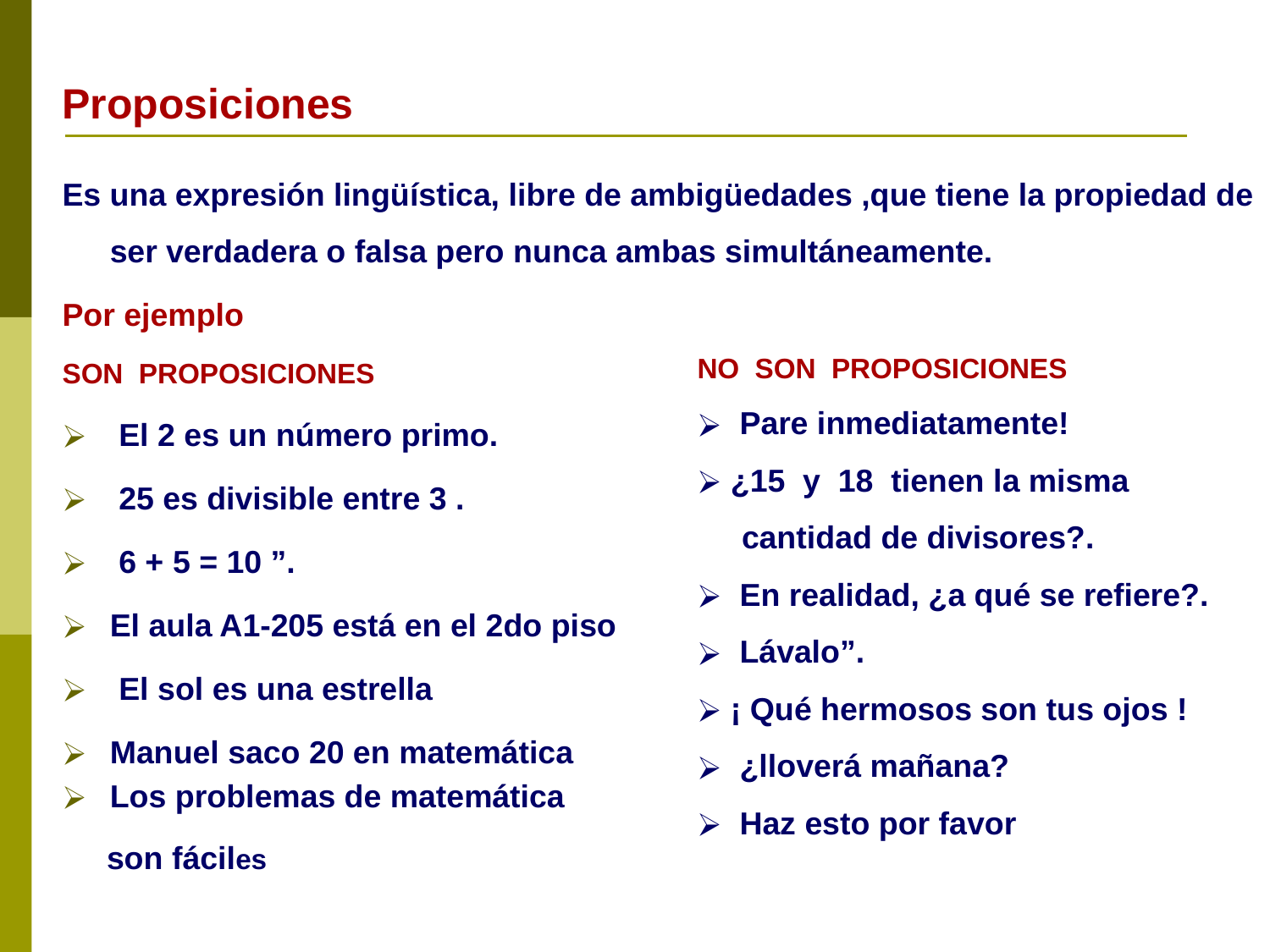

# Proposiciones
Es una expresión lingüística, libre de ambigüedades ,que tiene la propiedad de ser verdadera o falsa pero nunca ambas simultáneamente.
Por ejemplo
SON  PROPOSICIONES
 El 2 es un número primo.
 25 es divisible entre 3 .
 6 + 5 = 10 ”.
El aula A1-205 está en el 2do piso
 El sol es una estrella
Manuel saco 20 en matemática
Los problemas de matemática
     son fáciles
NO  SON  PROPOSICIONES
  Pare inmediatamente!
 ¿15  y  18  tienen la misma
     cantidad de divisores?.
  En realidad, ¿a qué se refiere?.
  Lávalo”.
 ¡ Qué hermosos son tus ojos !
  ¿lloverá mañana?
  Haz esto por favor